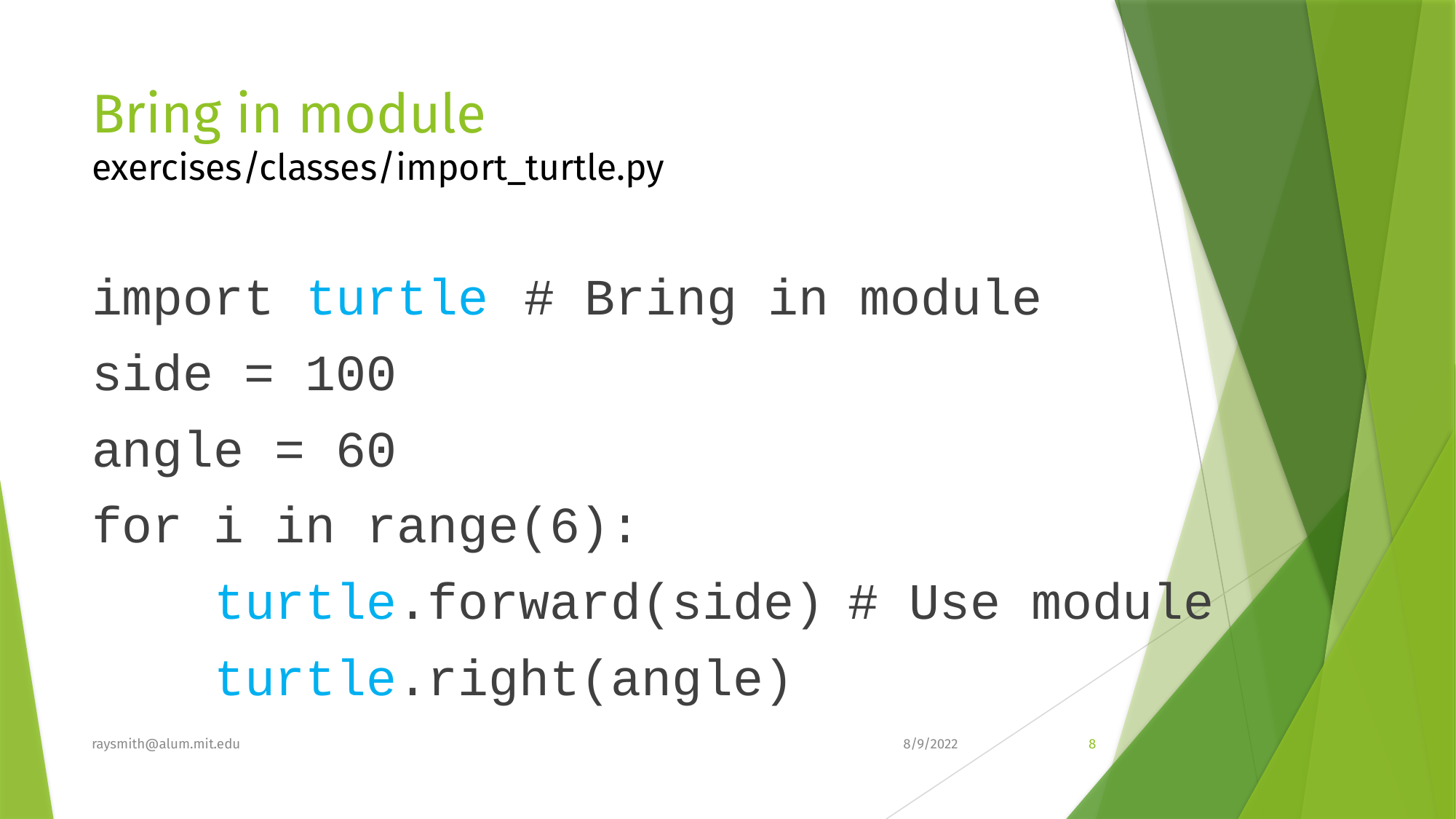

# Bring in module exercises/classes/import_turtle.py
import turtle			# Bring in module
side = 100
angle = 60
for i in range(6):
    turtle.forward(side)	# Use module
    turtle.right(angle)
raysmith@alum.mit.edu
8/9/2022
8